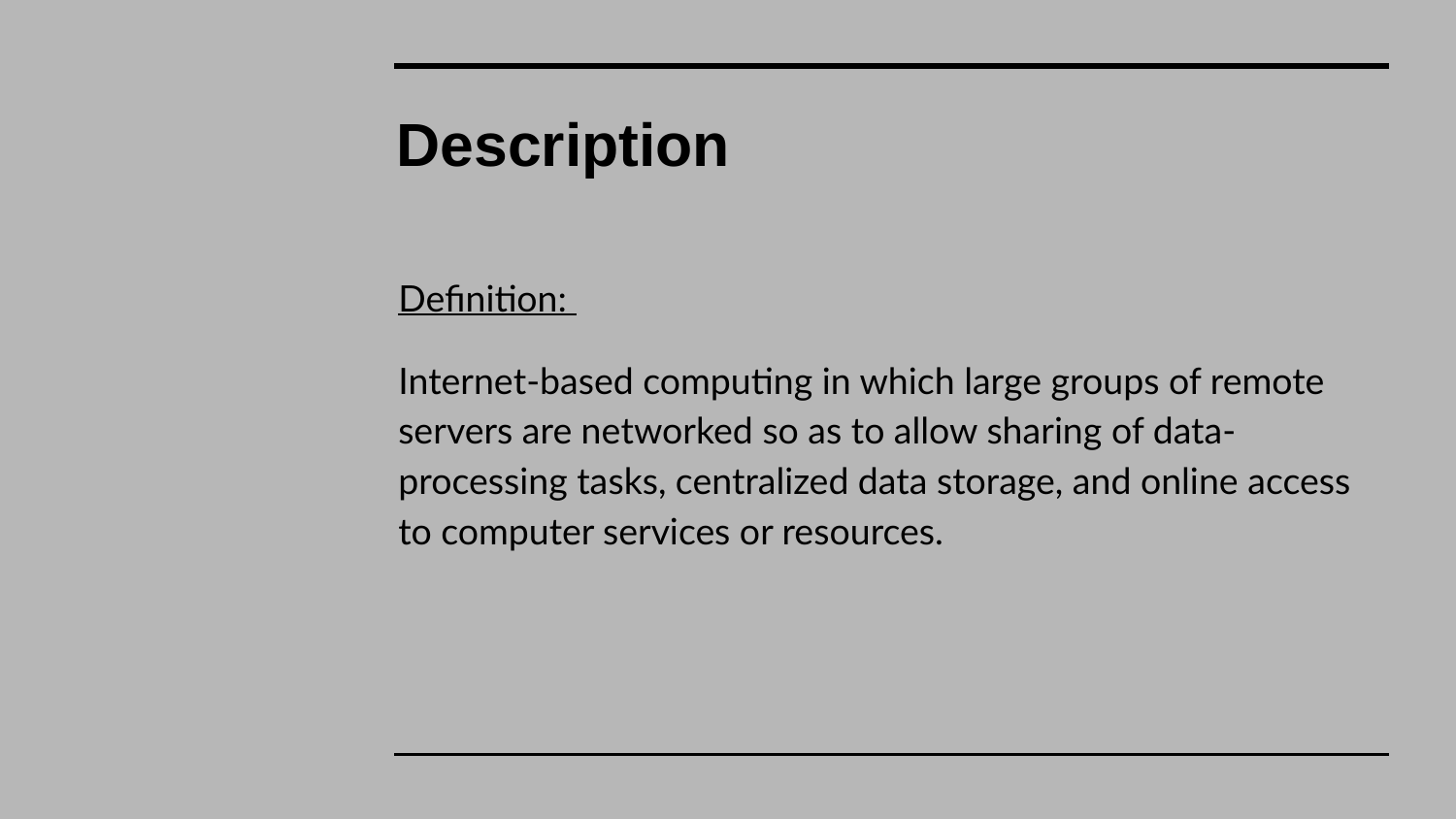

# Description
Definition:
Internet-based computing in which large groups of remote servers are networked so as to allow sharing of data-processing tasks, centralized data storage, and online access to computer services or resources.